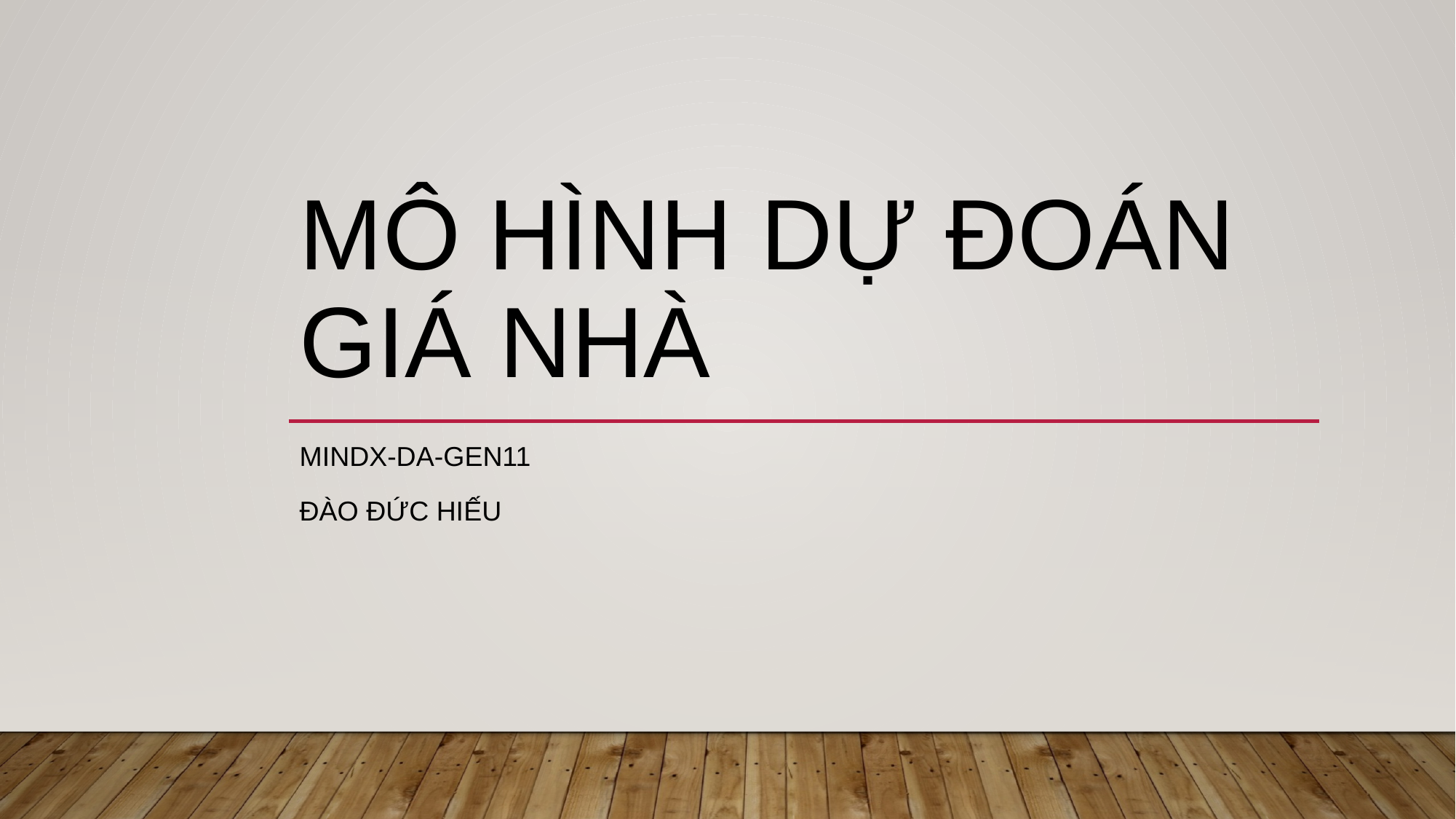

# Mô hình dự đoán giá nhà
MINDX-DA-GEN11
Đào ĐỨc Hiếu